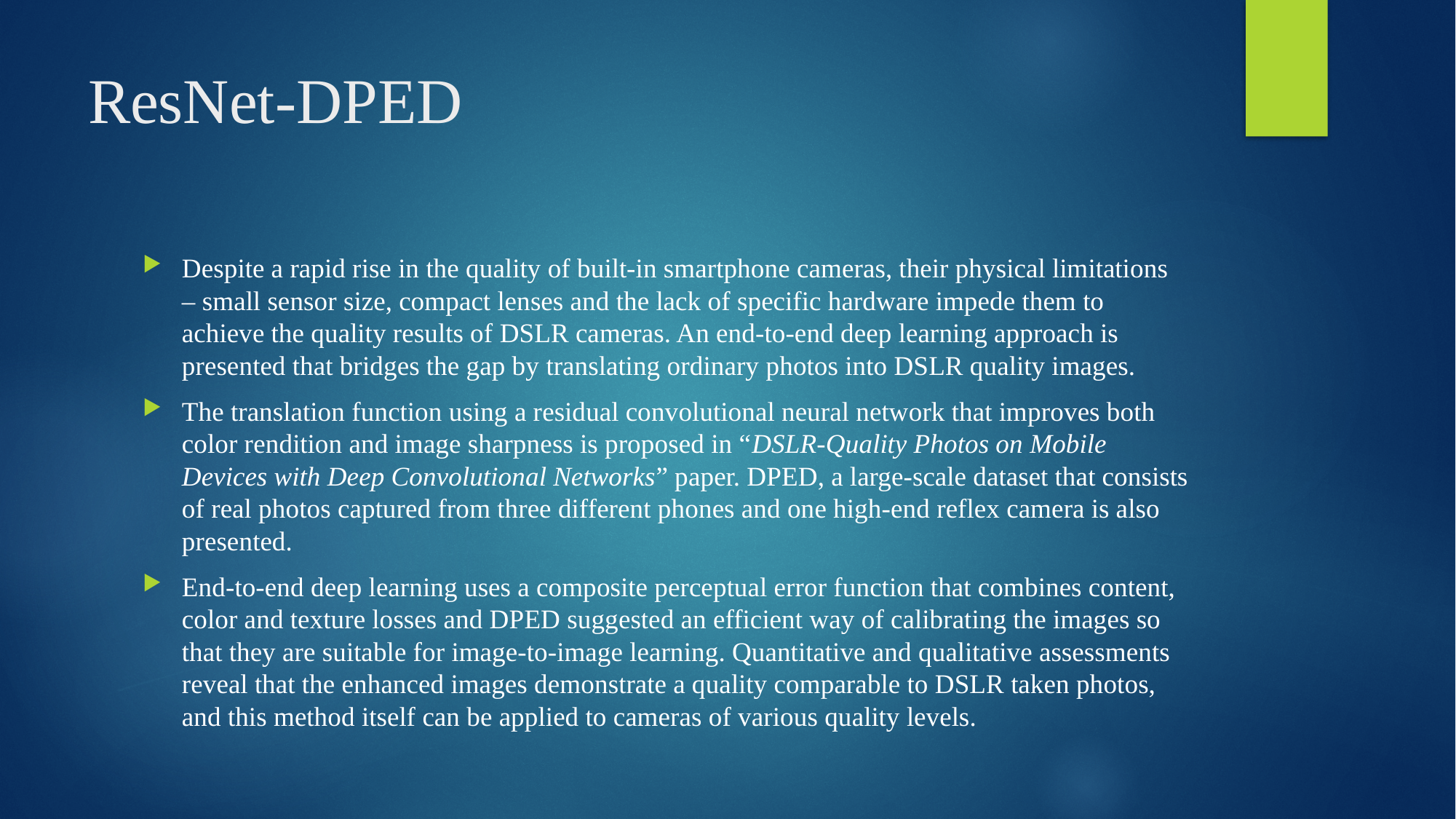

# ResNet-DPED
Despite a rapid rise in the quality of built-in smartphone cameras, their physical limitations – small sensor size, compact lenses and the lack of specific hardware impede them to achieve the quality results of DSLR cameras. An end-to-end deep learning approach is presented that bridges the gap by translating ordinary photos into DSLR quality images.
The translation function using a residual convolutional neural network that improves both color rendition and image sharpness is proposed in “DSLR-Quality Photos on Mobile Devices with Deep Convolutional Networks” paper. DPED, a large-scale dataset that consists of real photos captured from three different phones and one high-end reflex camera is also presented.
End-to-end deep learning uses a composite perceptual error function that combines content, color and texture losses and DPED suggested an efficient way of calibrating the images so that they are suitable for image-to-image learning. Quantitative and qualitative assessments reveal that the enhanced images demonstrate a quality comparable to DSLR taken photos, and this method itself can be applied to cameras of various quality levels.